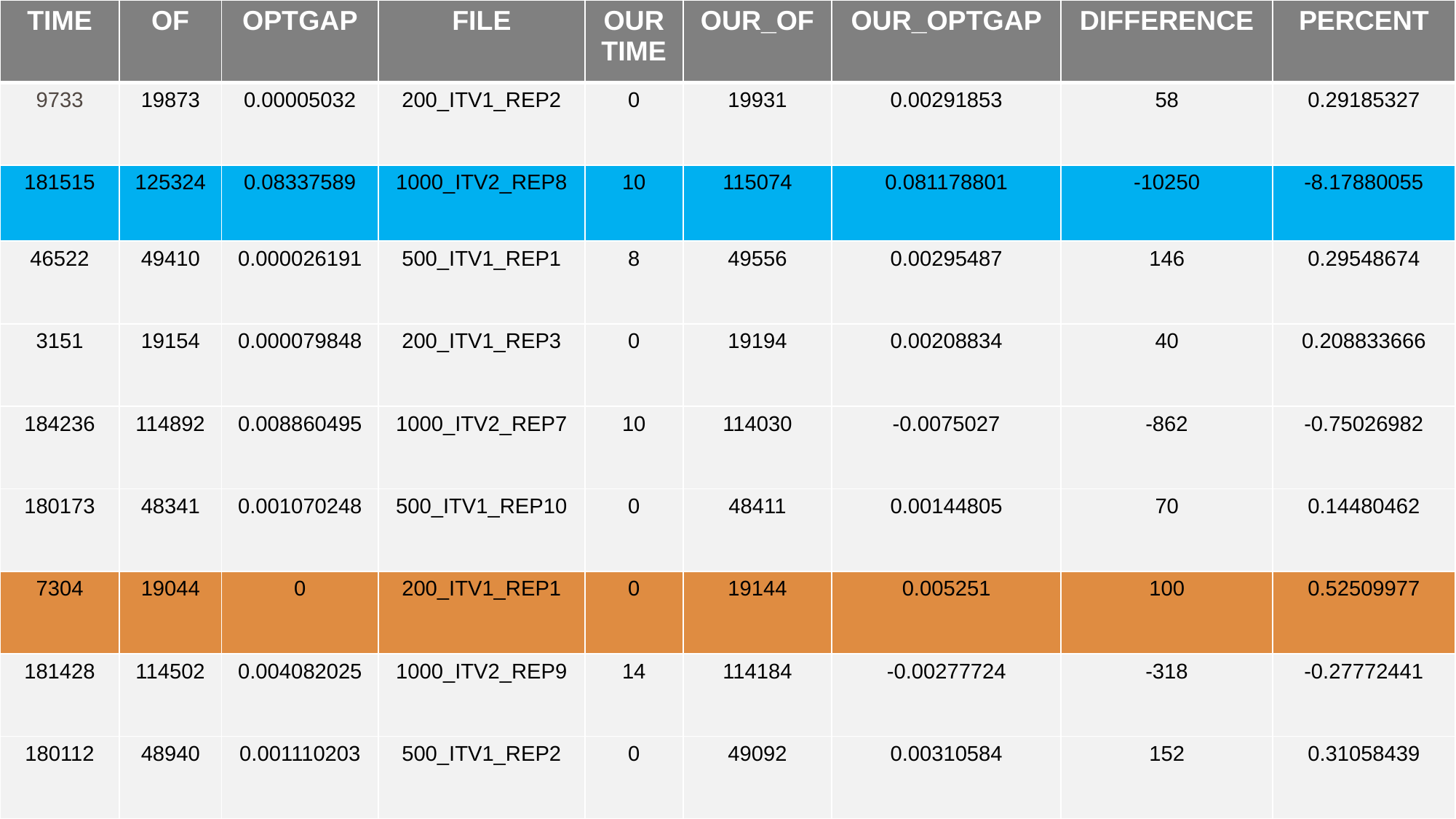

| TIME | OF | OPTGAP | FILE | OUR TIME | OUR\_OF | OUR\_OPTGAP | DIFFERENCE | PERCENT |
| --- | --- | --- | --- | --- | --- | --- | --- | --- |
| 9733 | 19873 | 0.00005032 | 200\_ITV1\_REP2 | 0 | 19931 | 0.00291853 | 58 | 0.29185327 |
| 181515 | 125324 | 0.08337589 | 1000\_ITV2\_REP8 | 10 | 115074 | 0.081178801 | -10250 | -8.17880055 |
| 46522 | 49410 | 0.000026191 | 500\_ITV1\_REP1 | 8 | 49556 | 0.00295487 | 146 | 0.29548674 |
| 3151 | 19154 | 0.000079848 | 200\_ITV1\_REP3 | 0 | 19194 | 0.00208834 | 40 | 0.208833666 |
| 184236 | 114892 | 0.008860495 | 1000\_ITV2\_REP7 | 10 | 114030 | -0.0075027 | -862 | -0.75026982 |
| 180173 | 48341 | 0.001070248 | 500\_ITV1\_REP10 | 0 | 48411 | 0.00144805 | 70 | 0.14480462 |
| 7304 | 19044 | 0 | 200\_ITV1\_REP1 | 0 | 19144 | 0.005251 | 100 | 0.52509977 |
| 181428 | 114502 | 0.004082025 | 1000\_ITV2\_REP9 | 14 | 114184 | -0.00277724 | -318 | -0.27772441 |
| 180112 | 48940 | 0.001110203 | 500\_ITV1\_REP2 | 0 | 49092 | 0.00310584 | 152 | 0.31058439 |